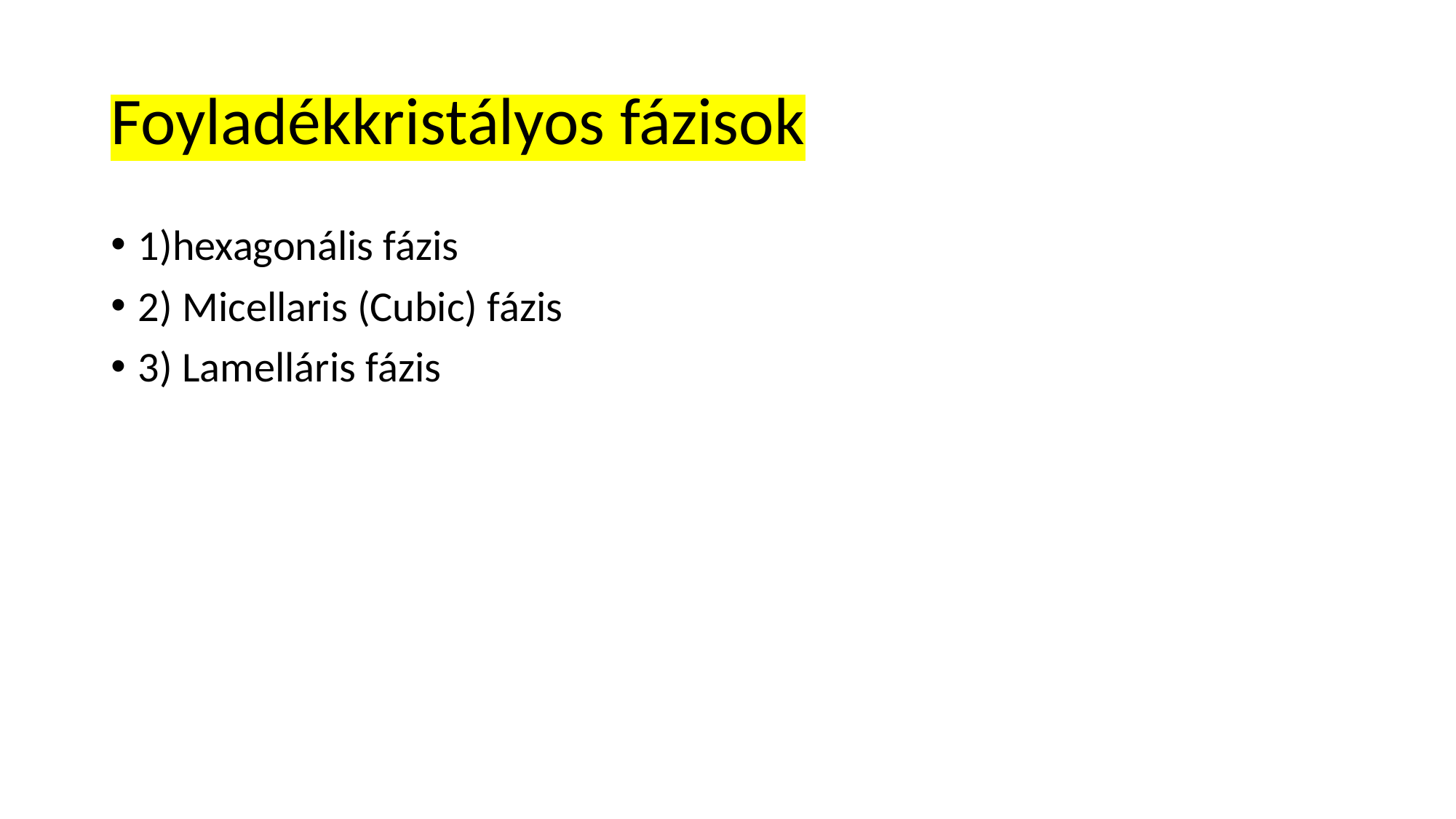

# Foyladékkristályos fázisok
1)hexagonális fázis
2) Micellaris (Cubic) fázis
3) Lamelláris fázis